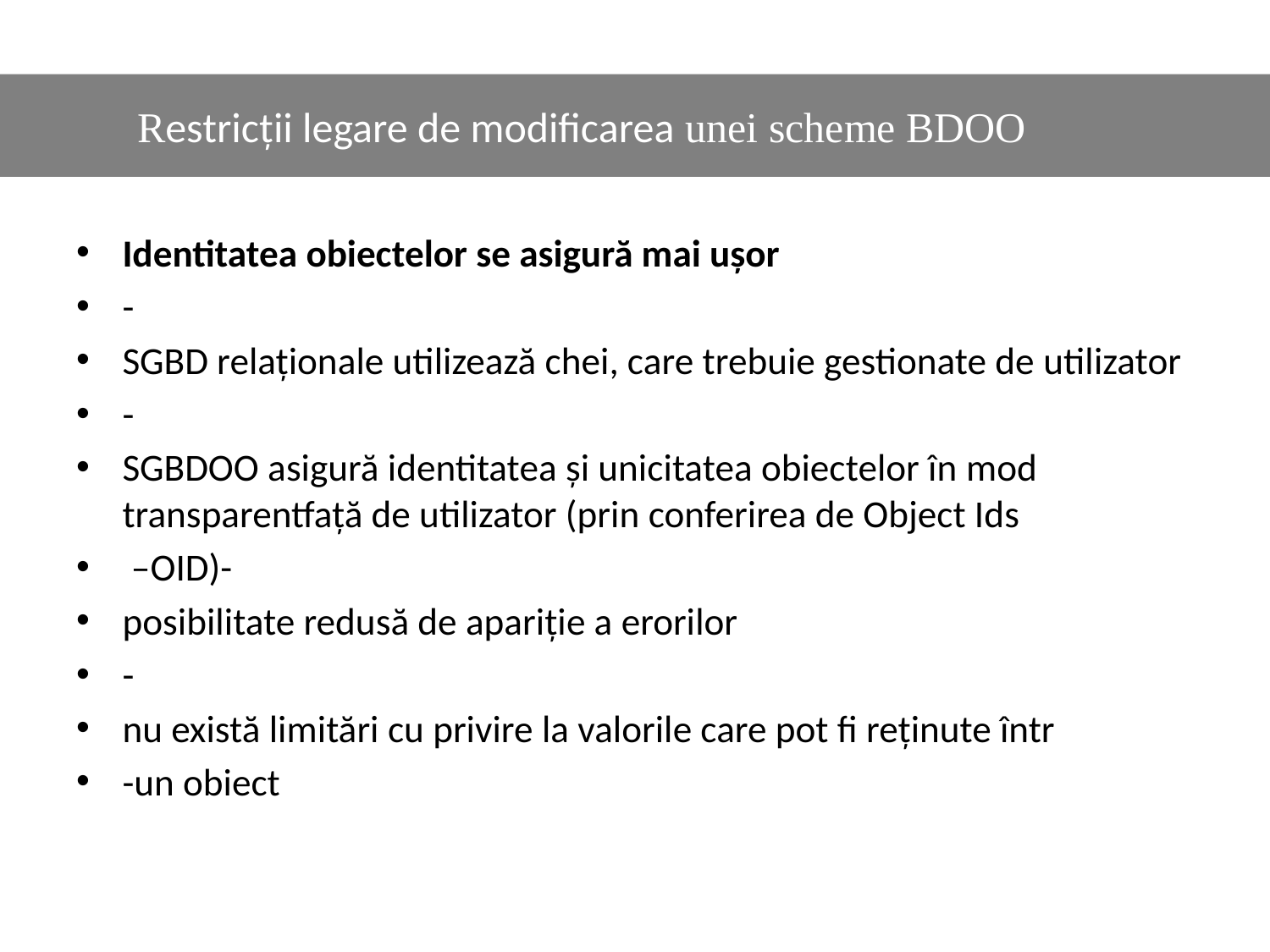

#
	Restricții legare de modificarea unei scheme BDOO
Identitatea obiectelor se asigură mai ușor
-
SGBD relaționale utilizează chei, care trebuie gestionate de utilizator
-
SGBDOO asigură identitatea și unicitatea obiectelor în mod transparentfață de utilizator (prin conferirea de Object Ids
 –OID)-
posibilitate redusă de apariție a erorilor
-
nu există limitări cu privire la valorile care pot fi reținute într
-un obiect